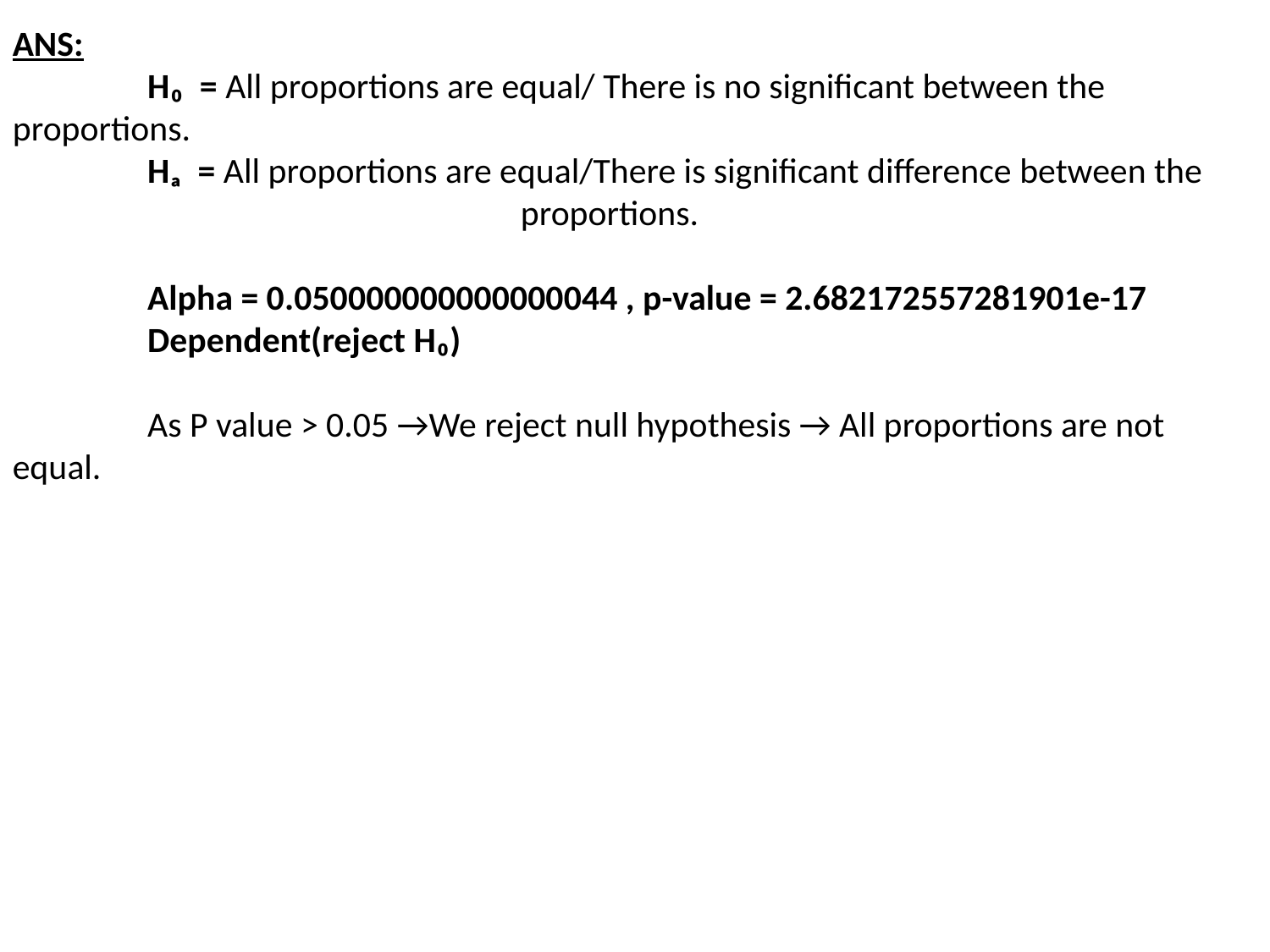

ANS:
	 H₀  = All proportions are equal/ There is no significant between the proportions.
	 Hₐ  = All proportions are equal/There is significant difference between the 	 	 		proportions.

	 Alpha = 0.050000000000000044 , p-value = 2.682172557281901e-17
	 Dependent(reject H₀)

	 As P value > 0.05 →We reject null hypothesis → All proportions are not equal.